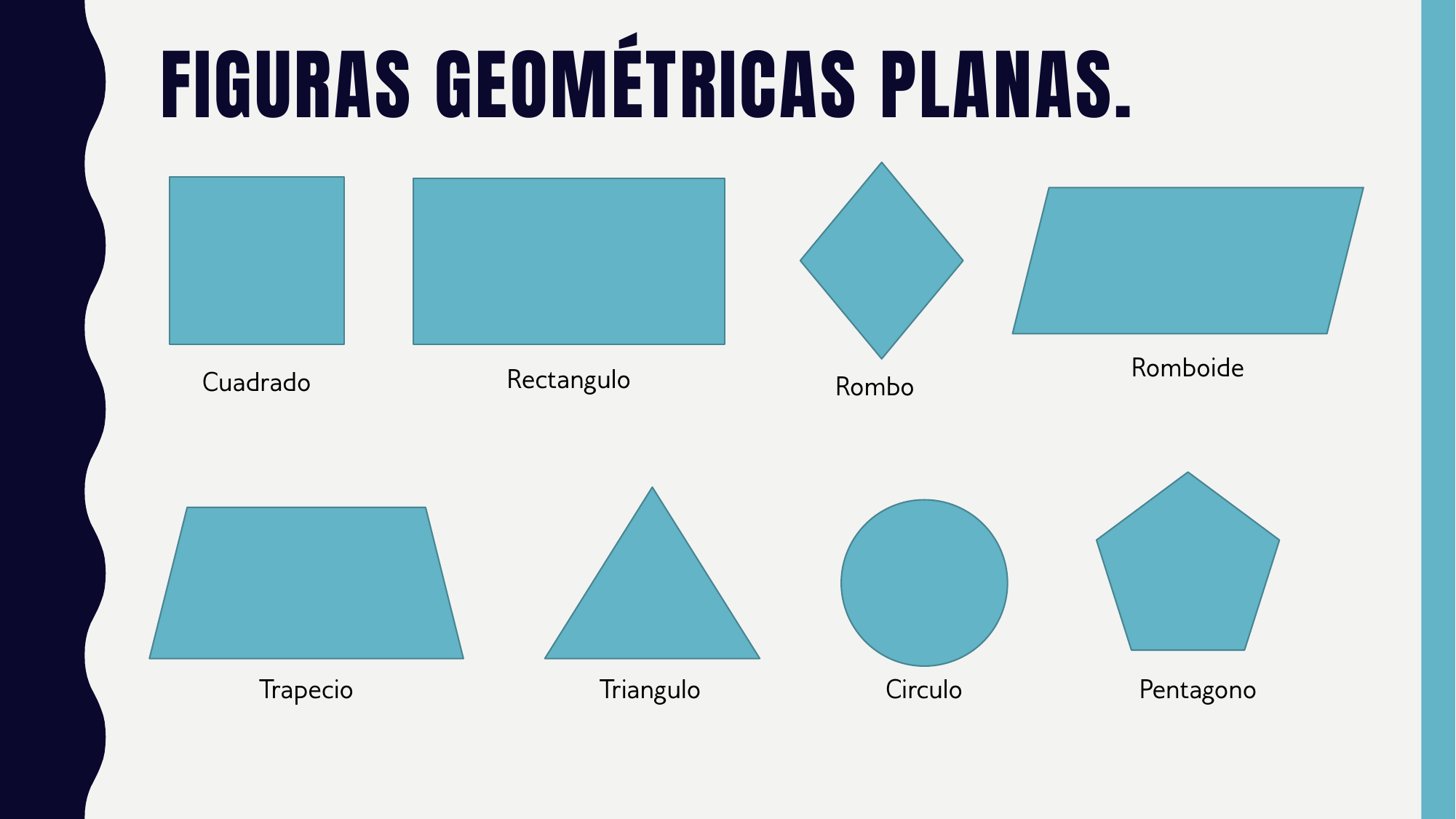

# Figuras Geométricas Planas.

Romboide
Rectangulo
Cuadrado
Rombo

Triangulo
Circulo
Pentagono
Trapecio